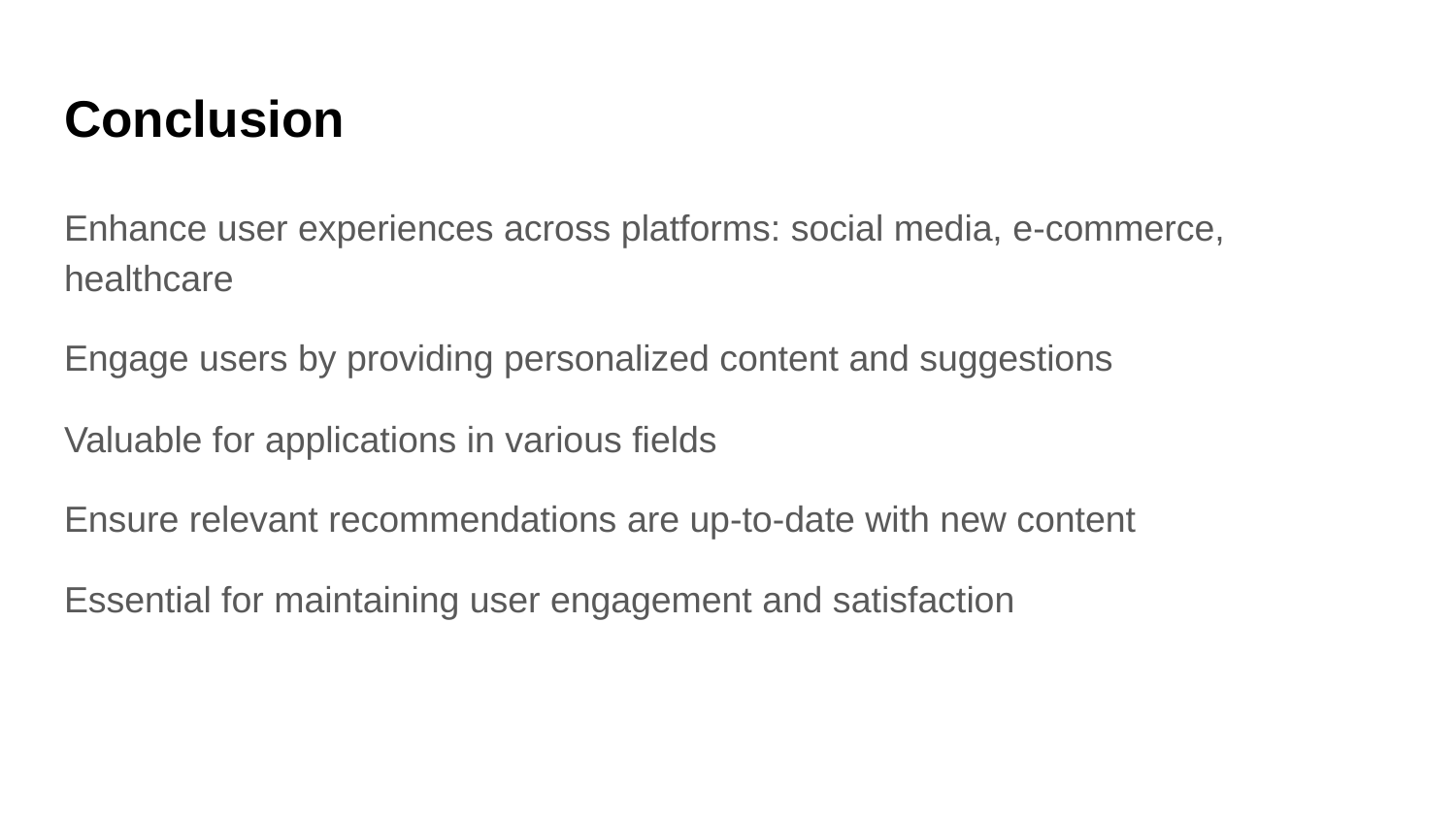

# Conclusion

Enhance user experiences across platforms: social media, e-commerce, healthcare
Engage users by providing personalized content and suggestions
Valuable for applications in various fields
Ensure relevant recommendations are up-to-date with new content
Essential for maintaining user engagement and satisfaction